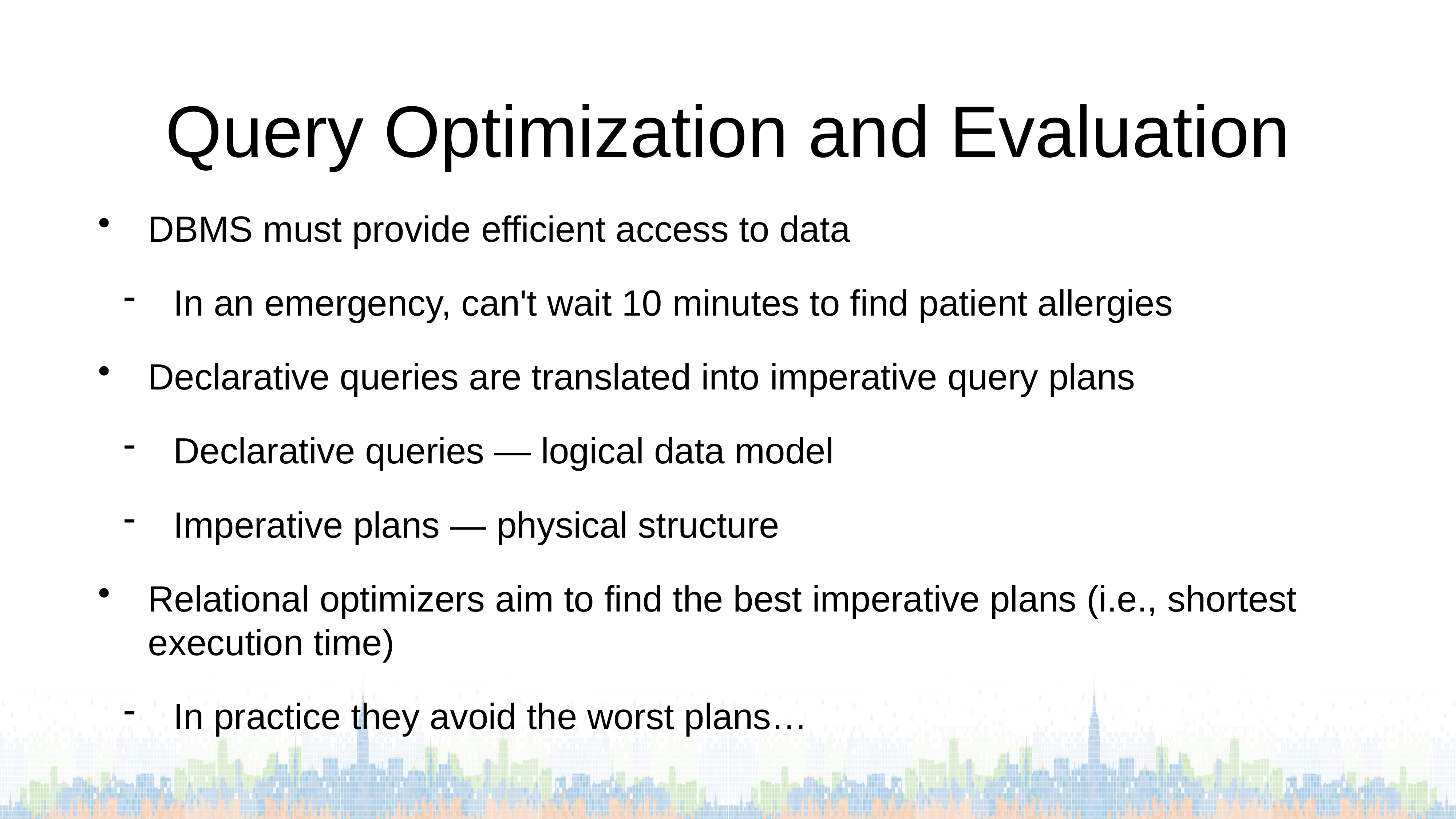

# Query Optimization and Evaluation
DBMS must provide efficient access to data
In an emergency, can't wait 10 minutes to find patient allergies
Declarative queries are translated into imperative query plans
Declarative queries — logical data model
Imperative plans — physical structure
Relational optimizers aim to find the best imperative plans (i.e., shortest execution time)
In practice they avoid the worst plans…